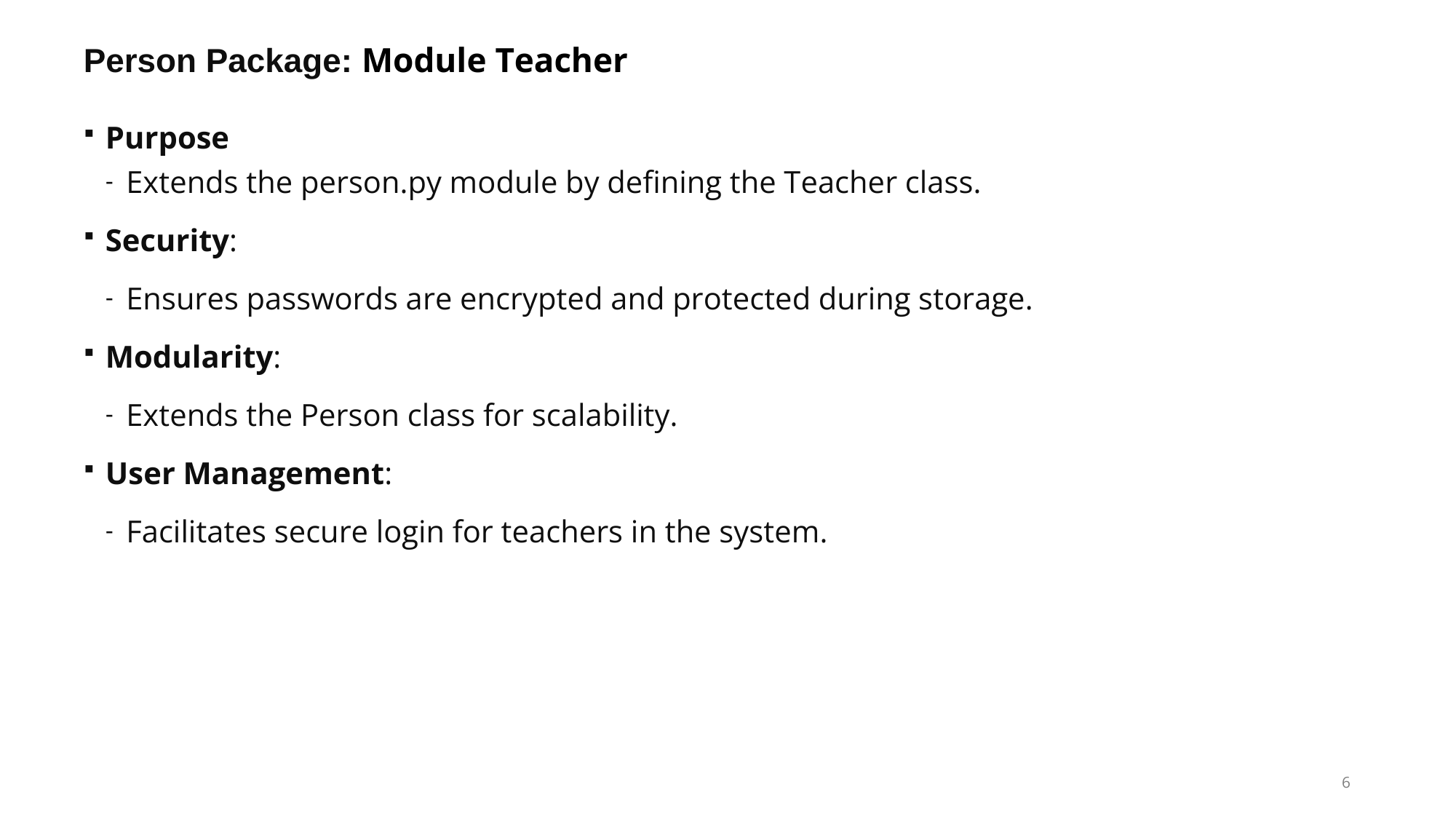

# Person Package: Module Teacher
Purpose
Extends the person.py module by defining the Teacher class.
Security:
Ensures passwords are encrypted and protected during storage.
Modularity:
Extends the Person class for scalability.
User Management:
Facilitates secure login for teachers in the system.

6